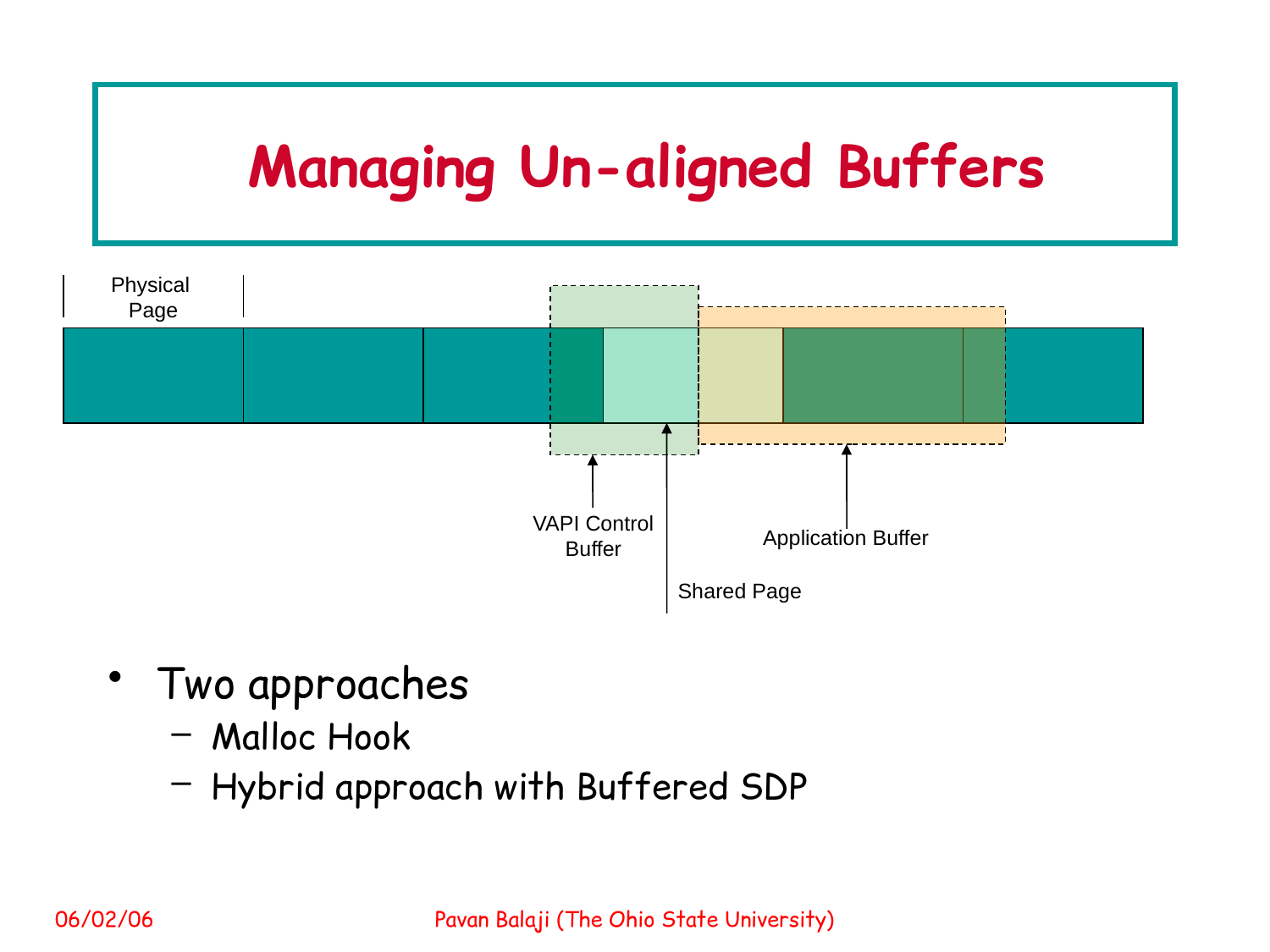

# Managing Un-aligned Buffers
Physical
Page

VAPI Control Buffer
Application Buffer
Shared Page
Two approaches
Malloc Hook
Hybrid approach with Buffered SDP
06/02/06
Pavan Balaji (The Ohio State University)